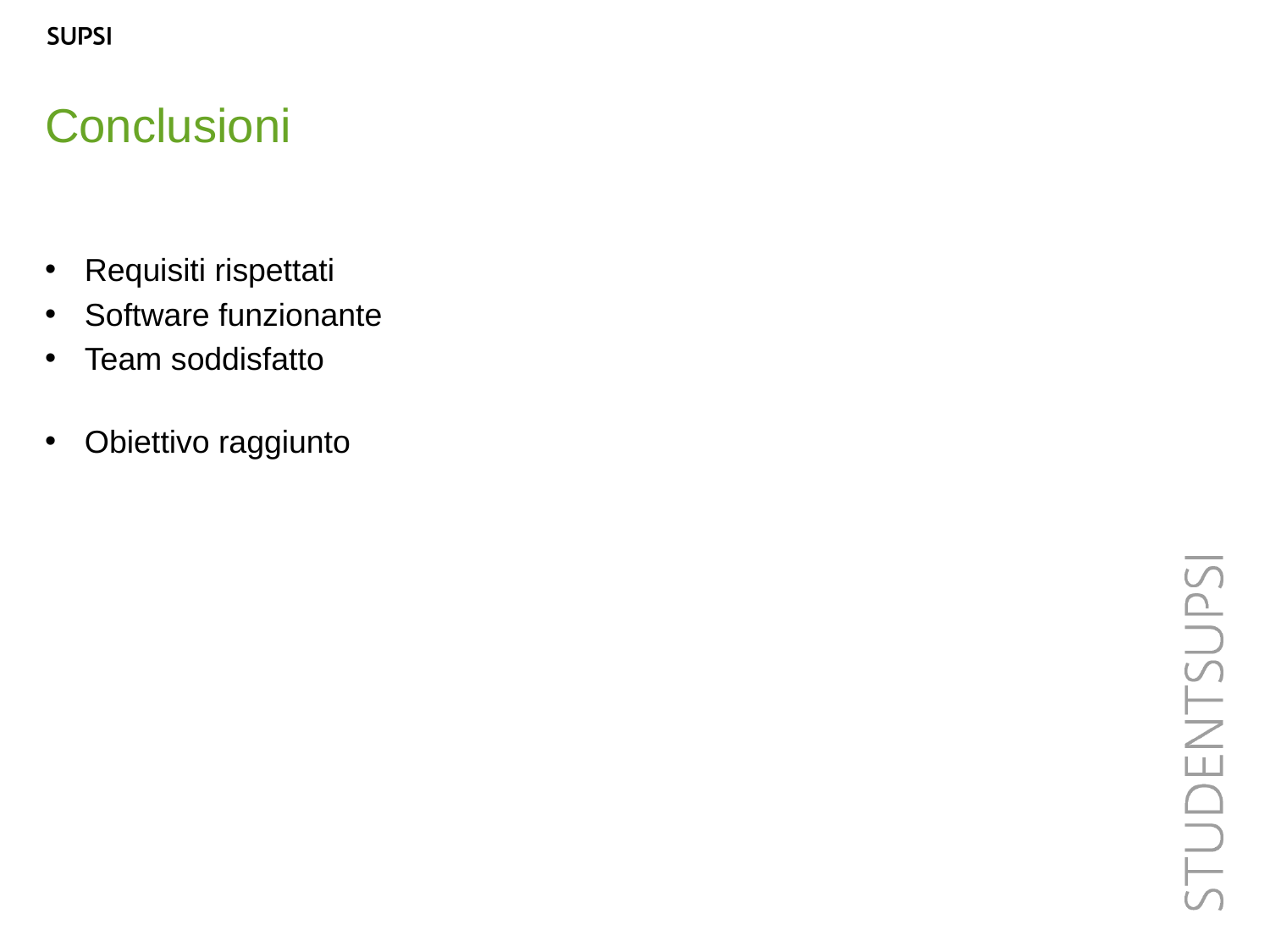

Conclusioni
Requisiti rispettati
Software funzionante
Team soddisfatto
Obiettivo raggiunto